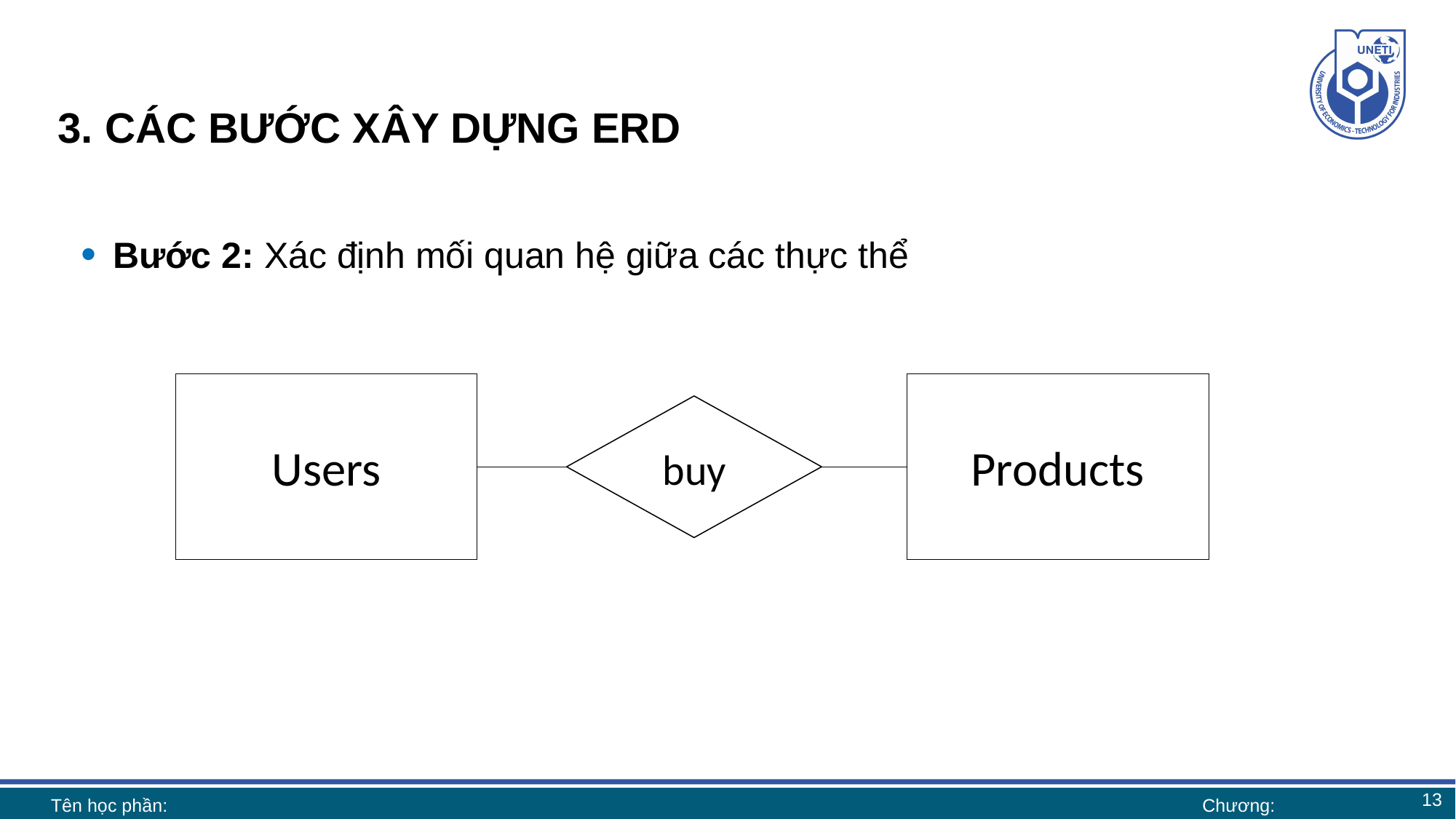

# 3. CÁC BƯỚC XÂY DỰNG ERD
Bước 2: Xác định mối quan hệ giữa các thực thể

Users

Products

buy
13
Tên học phần:
Chương: